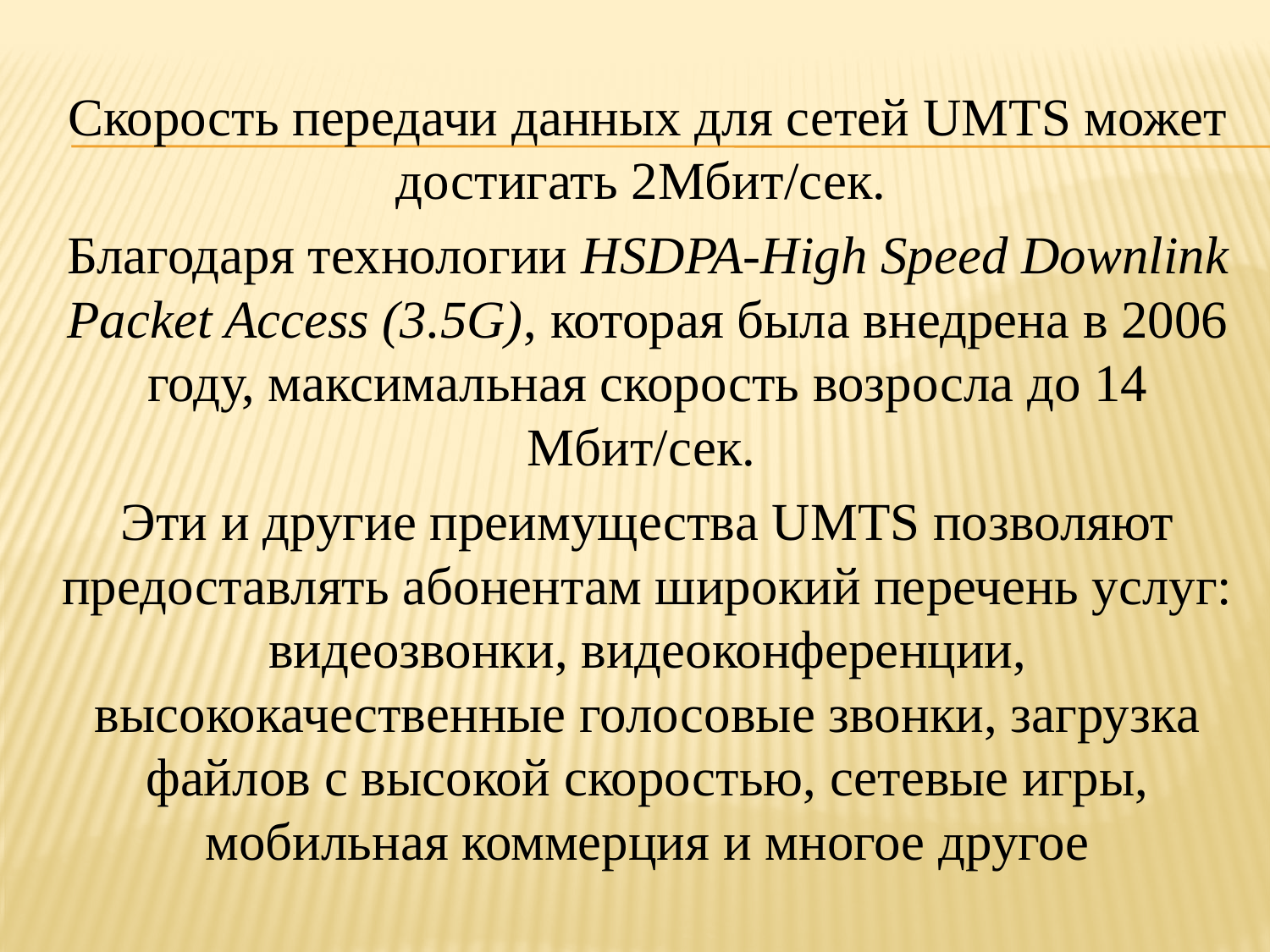

Скорость передачи данных для сетей UMTS может достигать 2Мбит/сек.
Благодаря технологии HSDPA-High Speed Downlink Packet Access (3.5G), которая была внедрена в 2006 году, максимальная скорость возросла до 14 Мбит/сек.
Эти и другие преимущества UMTS позволяют предоставлять абонентам широкий перечень услуг: видеозвонки, видеоконференции, высококачественные голосовые звонки, загрузка файлов с высокой скоростью, сетевые игры, мобильная коммерция и многое другое